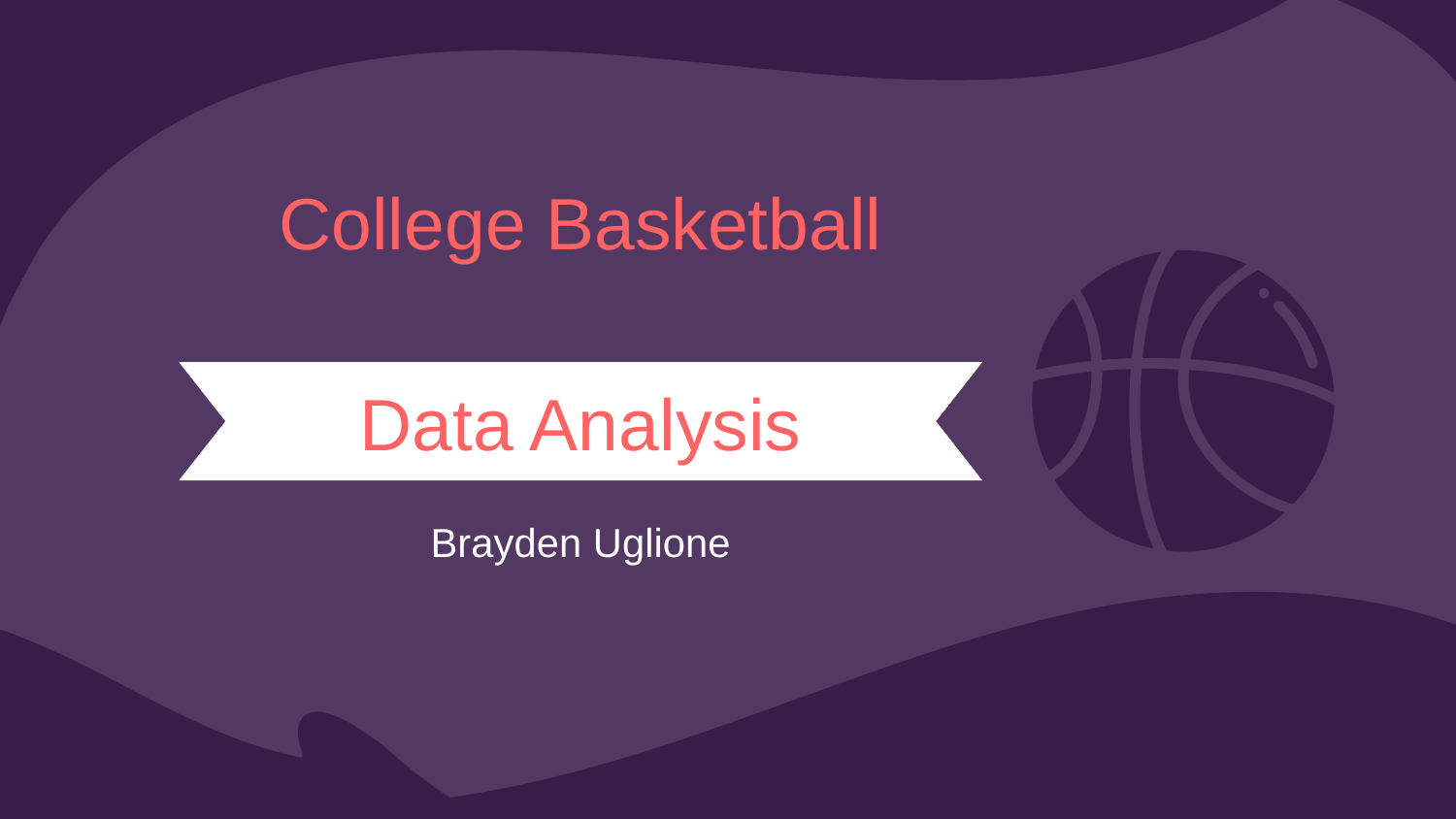

College Basketball

# Data Analysis

Brayden Uglione